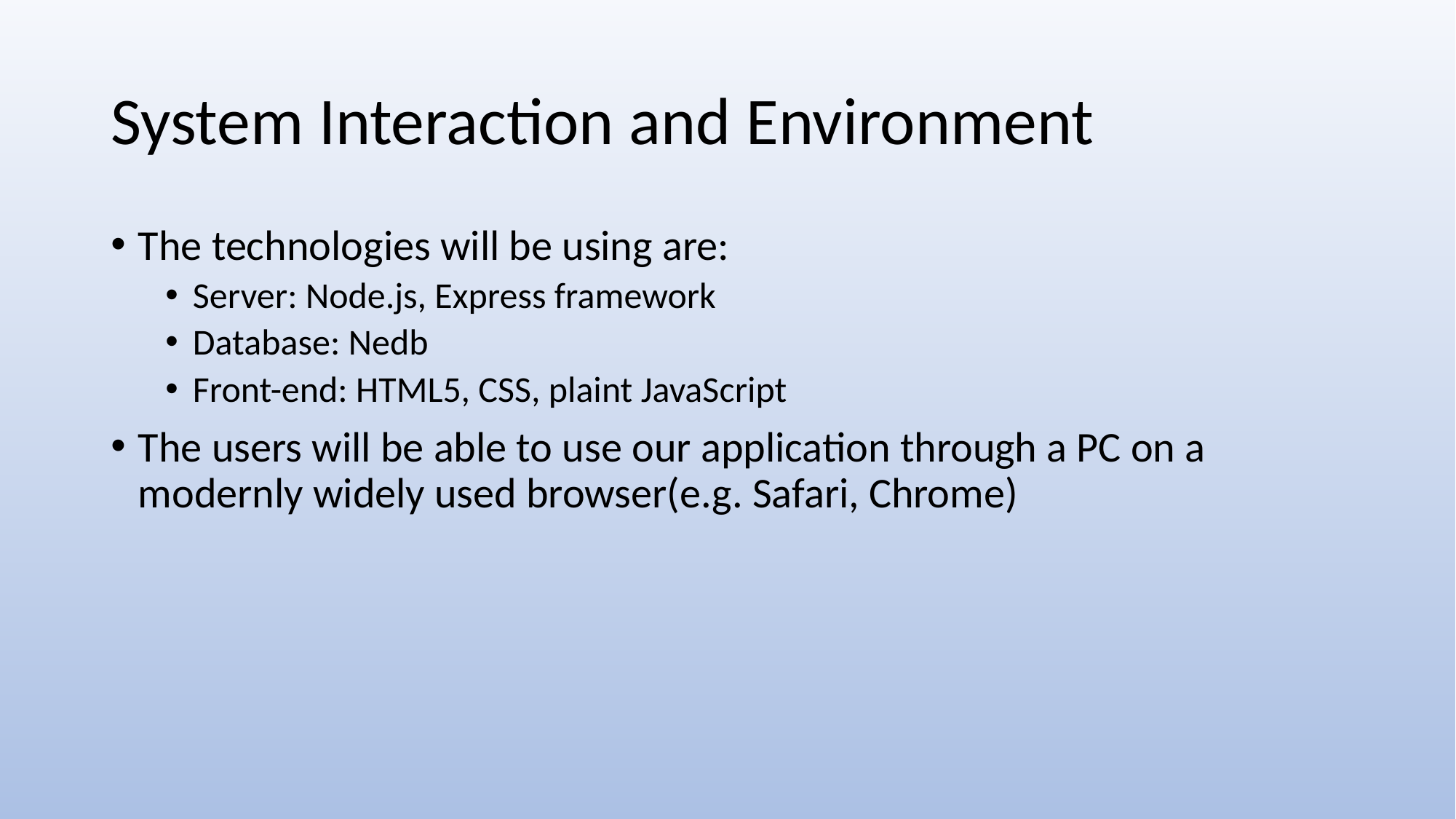

# System Interaction and Environment
The technologies will be using are:
Server: Node.js, Express framework
Database: Nedb
Front-end: HTML5, CSS, plaint JavaScript
The users will be able to use our application through a PC on a modernly widely used browser(e.g. Safari, Chrome)